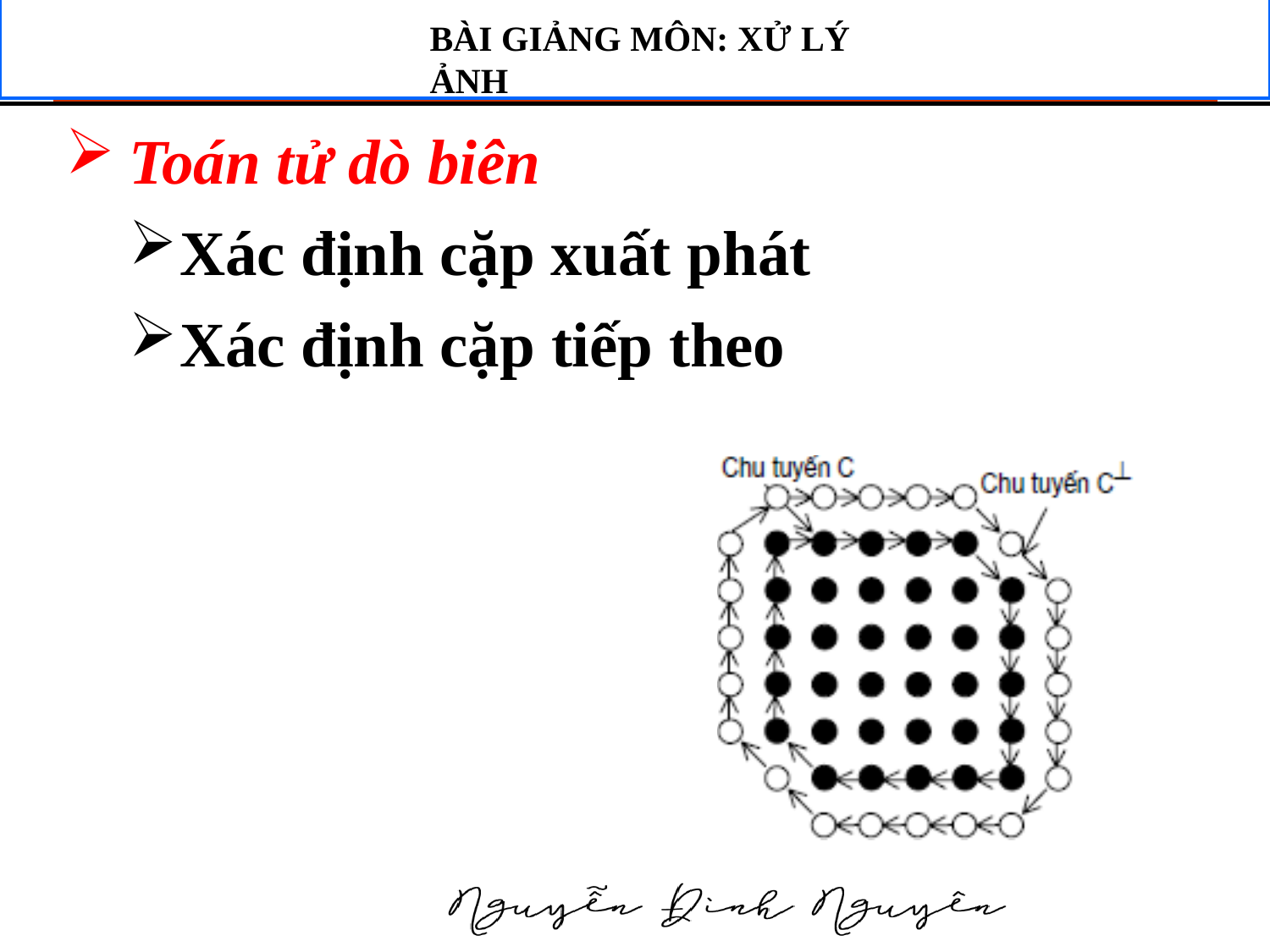

BÀI GIẢNG MÔN: XỬ LÝ ẢNH
Toán tử dò biên
Xác định cặp xuất phát
Xác định cặp tiếp theo